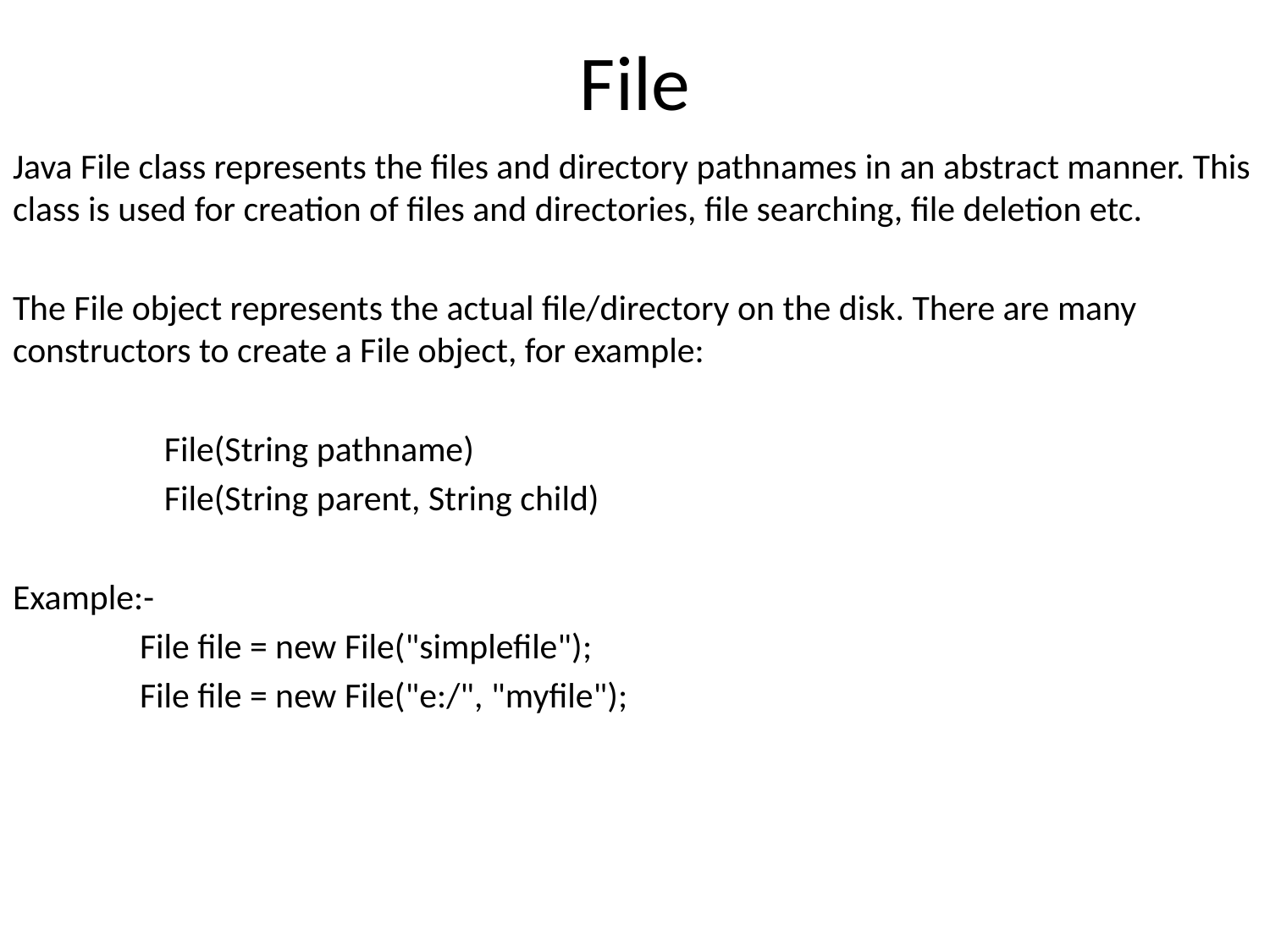

# File
Java File class represents the files and directory pathnames in an abstract manner. This class is used for creation of files and directories, file searching, file deletion etc.

The File object represents the actual file/directory on the disk. There are many constructors to create a File object, for example:

File(String pathname)
File(String parent, String child)

Example:-
	File file = new File("simplefile");
	File file = new File("e:/", "myfile");